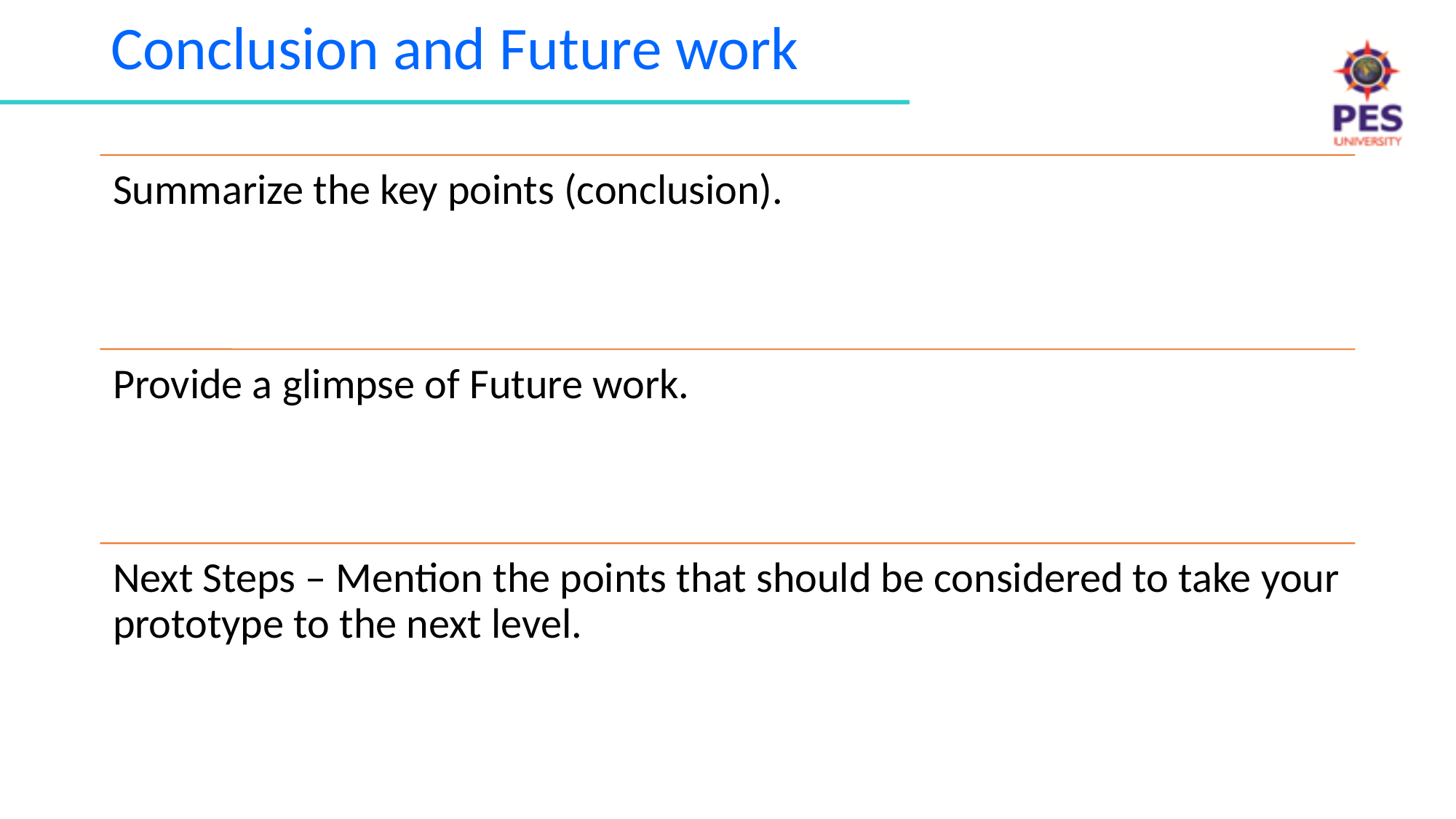

# Conclusion and Future work
Summarize the key points (conclusion).
Provide a glimpse of Future work.
Next Steps – Mention the points that should be considered to take your prototype to the next level.